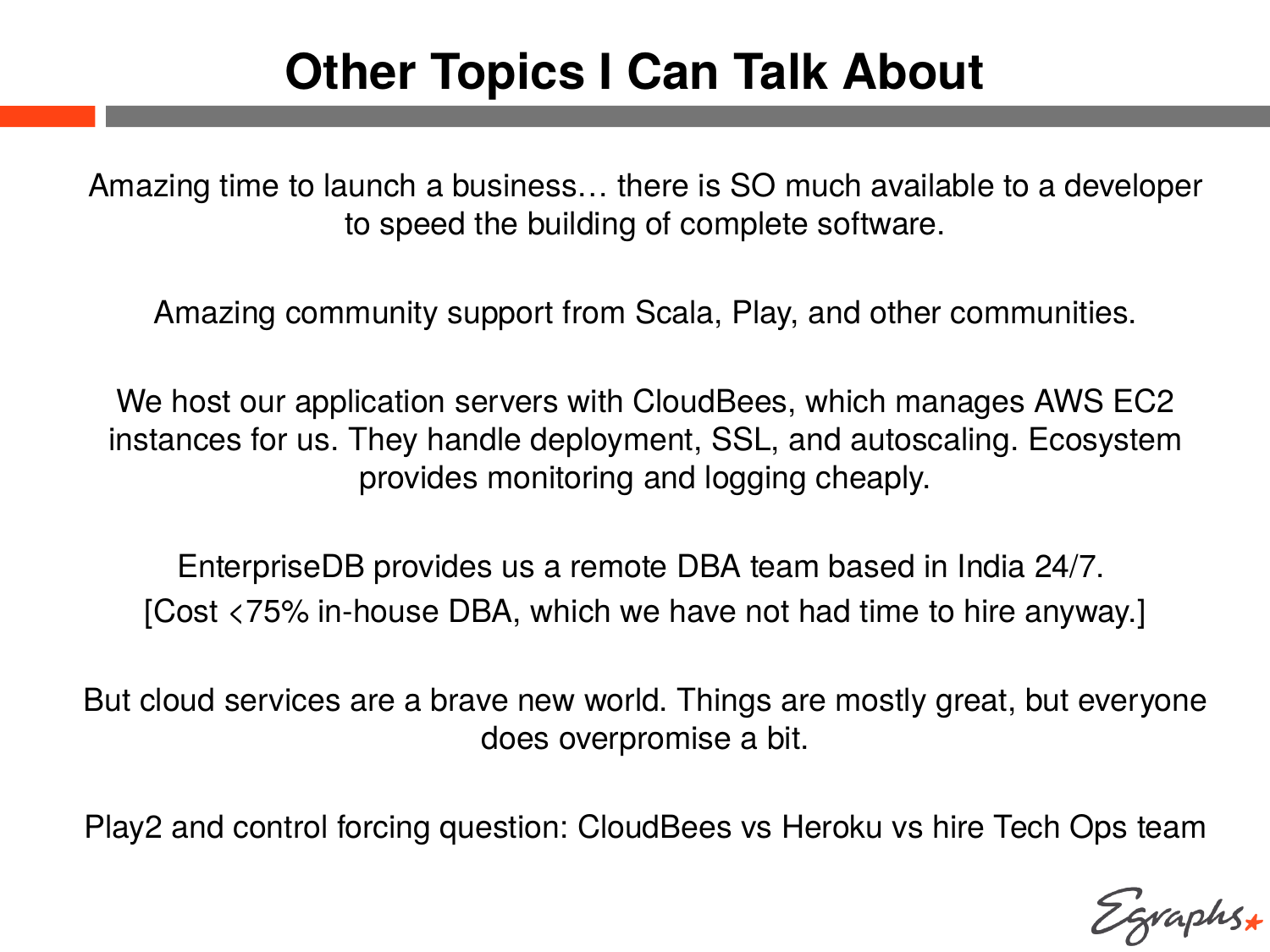

# Other Topics I Can Talk About
Amazing time to launch a business… there is SO much available to a developer to speed the building of complete software.

Amazing community support from Scala, Play, and other communities.

We host our application servers with CloudBees, which manages AWS EC2 instances for us. They handle deployment, SSL, and autoscaling. Ecosystem provides monitoring and logging cheaply.

EnterpriseDB provides us a remote DBA team based in India 24/7.
[Cost <75% in-house DBA, which we have not had time to hire anyway.]

But cloud services are a brave new world. Things are mostly great, but everyone does overpromise a bit.

Play2 and control forcing question: CloudBees vs Heroku vs hire Tech Ops team